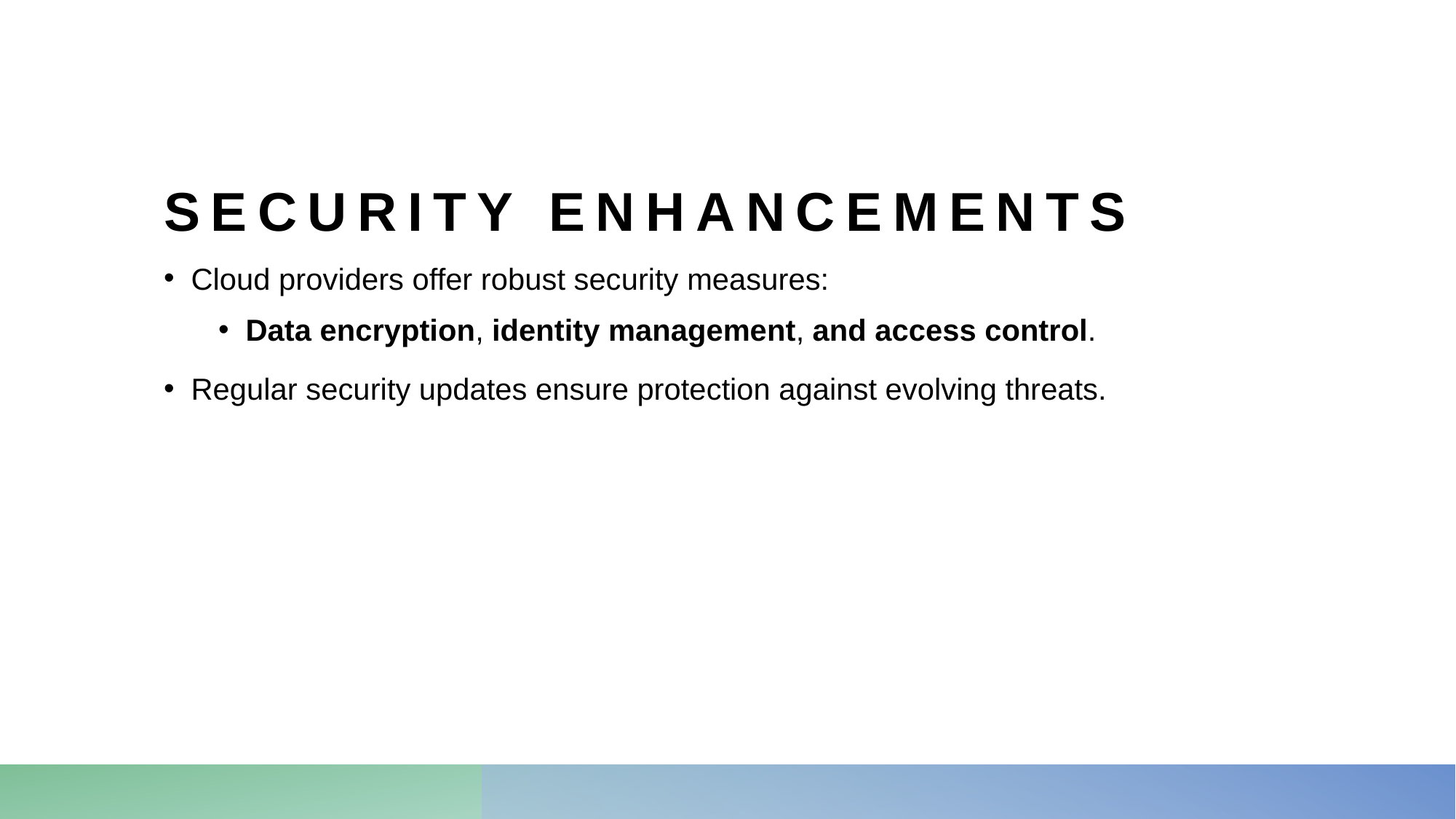

# Security Enhancements
Cloud providers offer robust security measures:
Data encryption, identity management, and access control.
Regular security updates ensure protection against evolving threats.